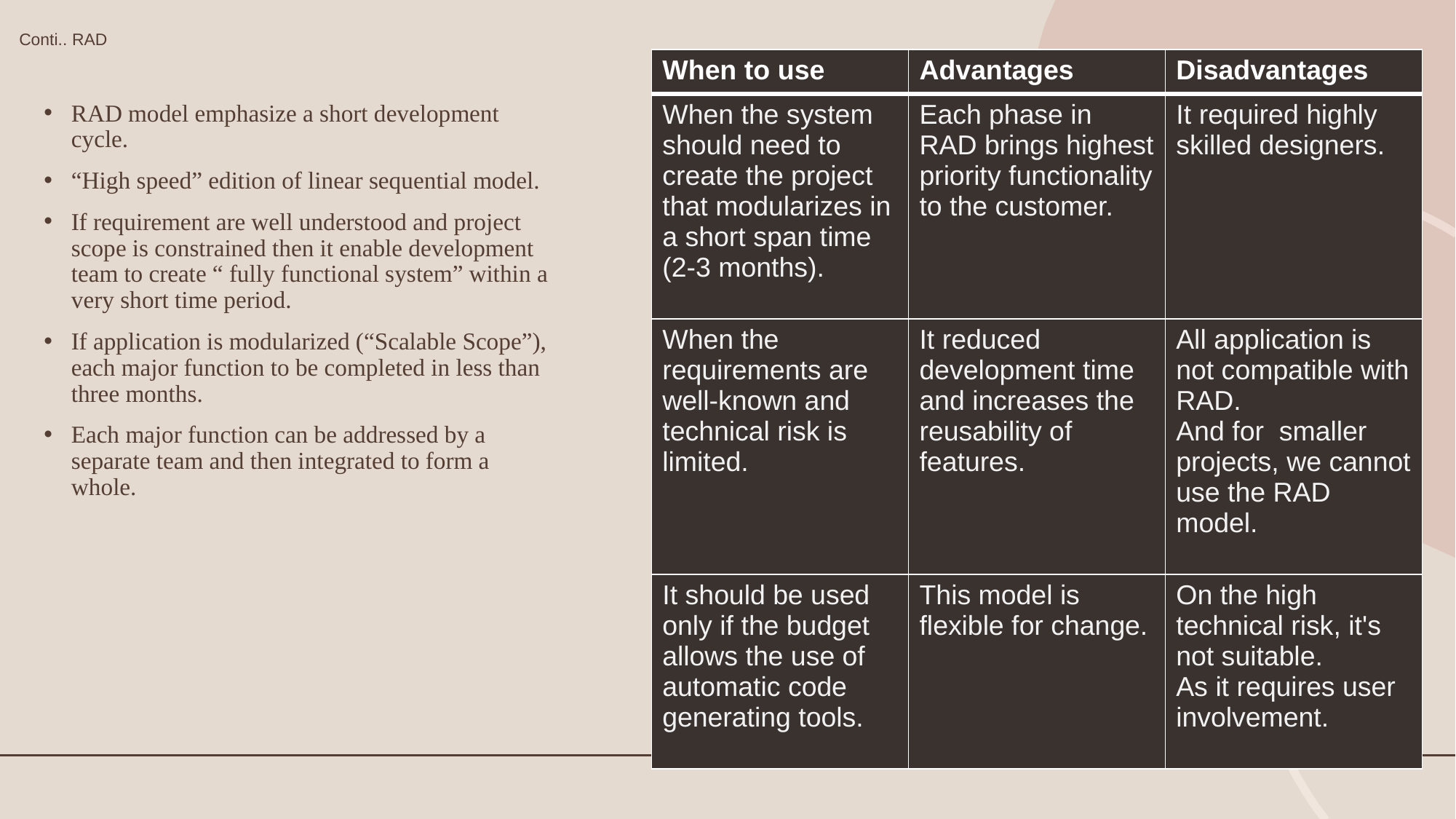

# Conti.. RAD
| When to use | Advantages | Disadvantages |
| --- | --- | --- |
| When the system should need to create the project that modularizes in a short span time (2-3 months). | Each phase in RAD brings highest priority functionality to the customer. | It required highly skilled designers. |
| When the requirements are well-known and technical risk is limited. | It reduced development time and increases the reusability of features. | All application is not compatible with RAD. And for smaller projects, we cannot use the RAD model. |
| It should be used only if the budget allows the use of automatic code generating tools. | This model is flexible for change. | On the high technical risk, it's not suitable. As it requires user involvement. |
RAD model emphasize a short development cycle.
“High speed” edition of linear sequential model.
If requirement are well understood and project scope is constrained then it enable development team to create “ fully functional system” within a very short time period.
If application is modularized (“Scalable Scope”), each major function to be completed in less than three months.
Each major function can be addressed by a separate team and then integrated to form a whole.